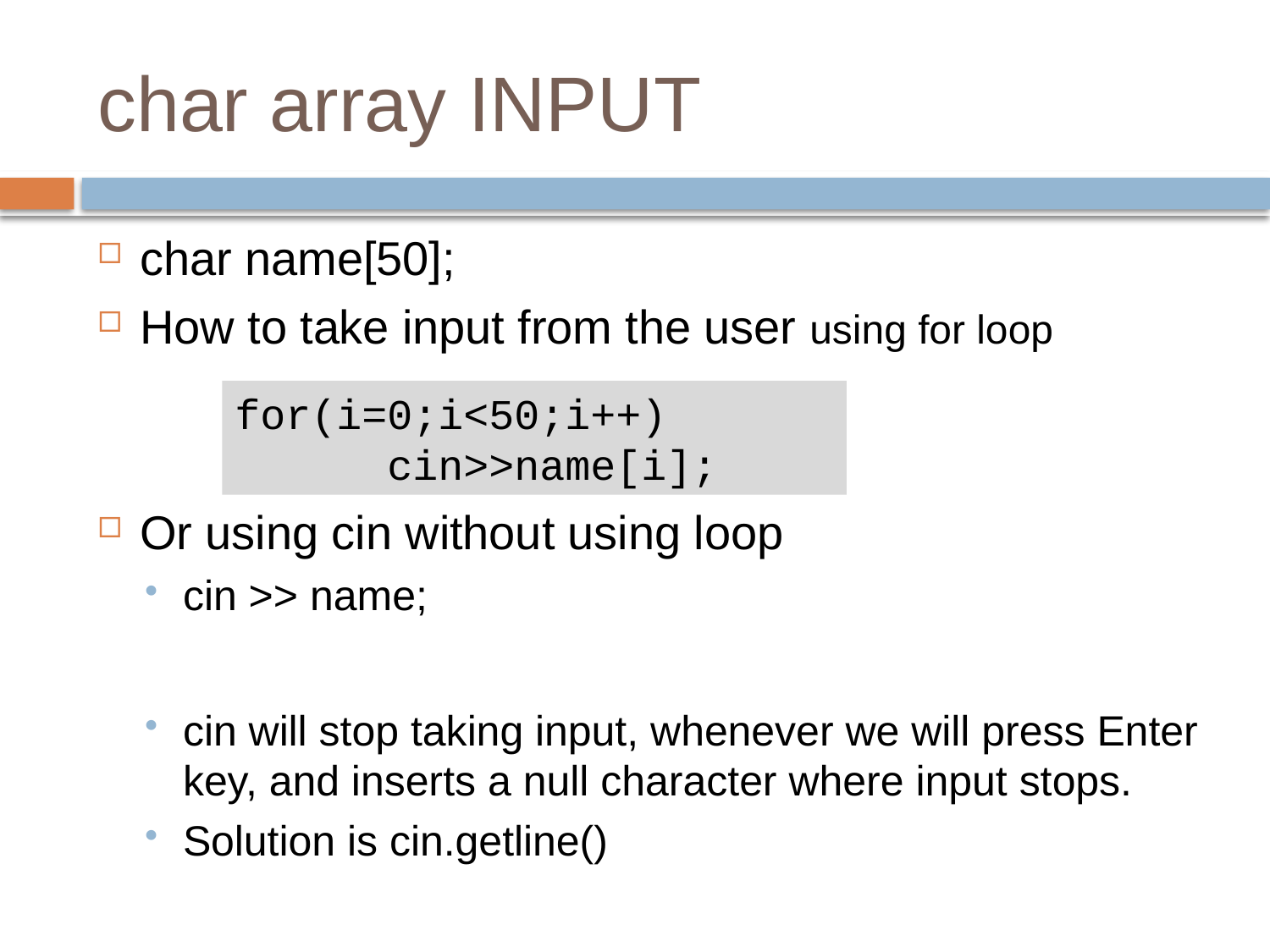

# char array INPUT
char name[50];
How to take input from the user using for loop

Or using cin without using loop
cin >> name;

cin will stop taking input, whenever we will press Enter key, and inserts a null character where input stops.
Solution is cin.getline()
for(i=0;i<50;i++)
      cin>>name[i];